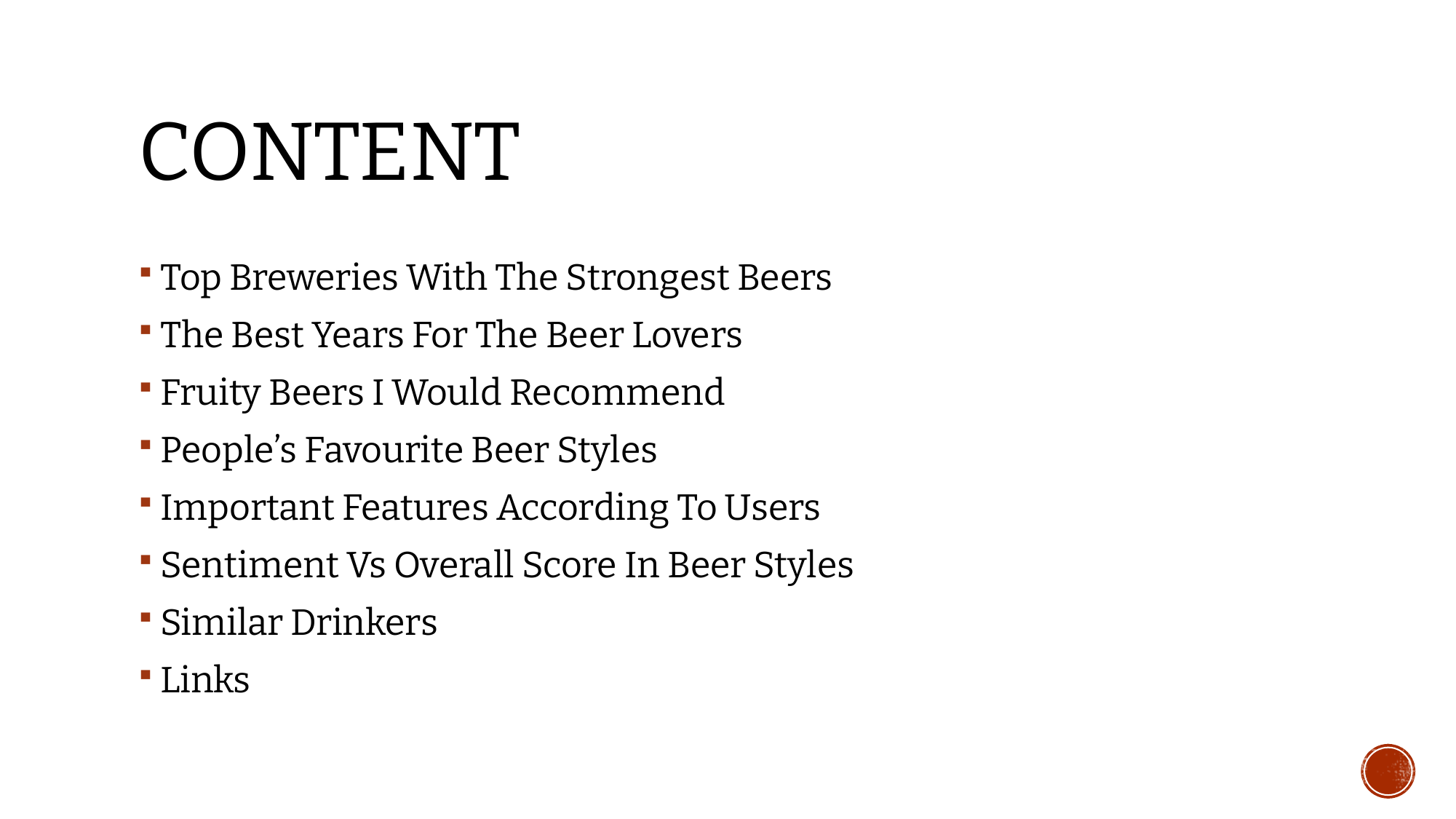

# content
Top Breweries With The Strongest Beers
The Best Years For The Beer Lovers
Fruity Beers I Would Recommend
People’s Favourite Beer Styles
Important Features According To Users
Sentiment Vs Overall Score In Beer Styles
Similar Drinkers
Links